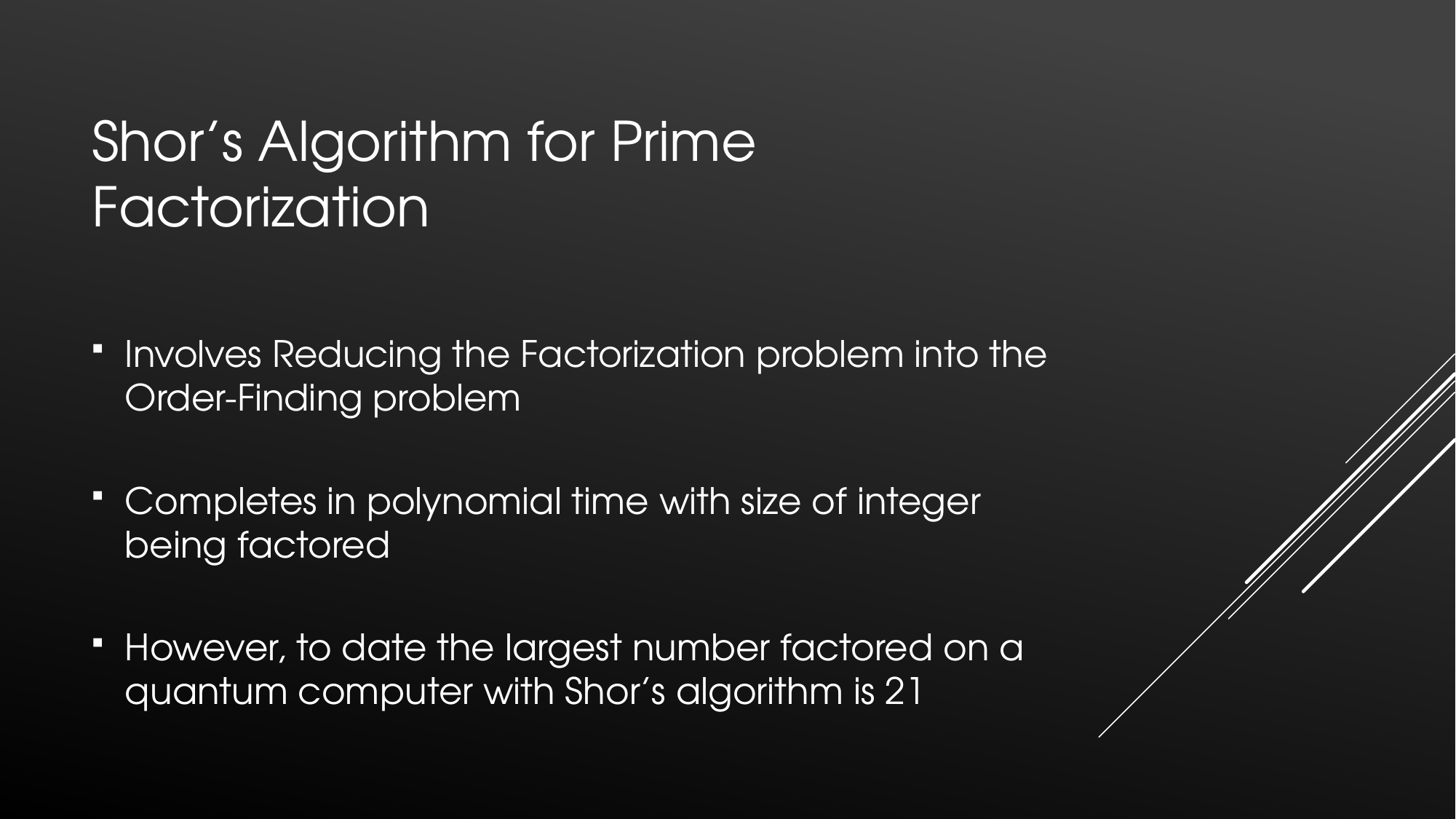

# Shor’s Algorithm for Prime Factorization
Involves Reducing the Factorization problem into the Order-Finding problem

Completes in polynomial time with size of integer being factored

However, to date the largest number factored on a quantum computer with Shor’s algorithm is 21